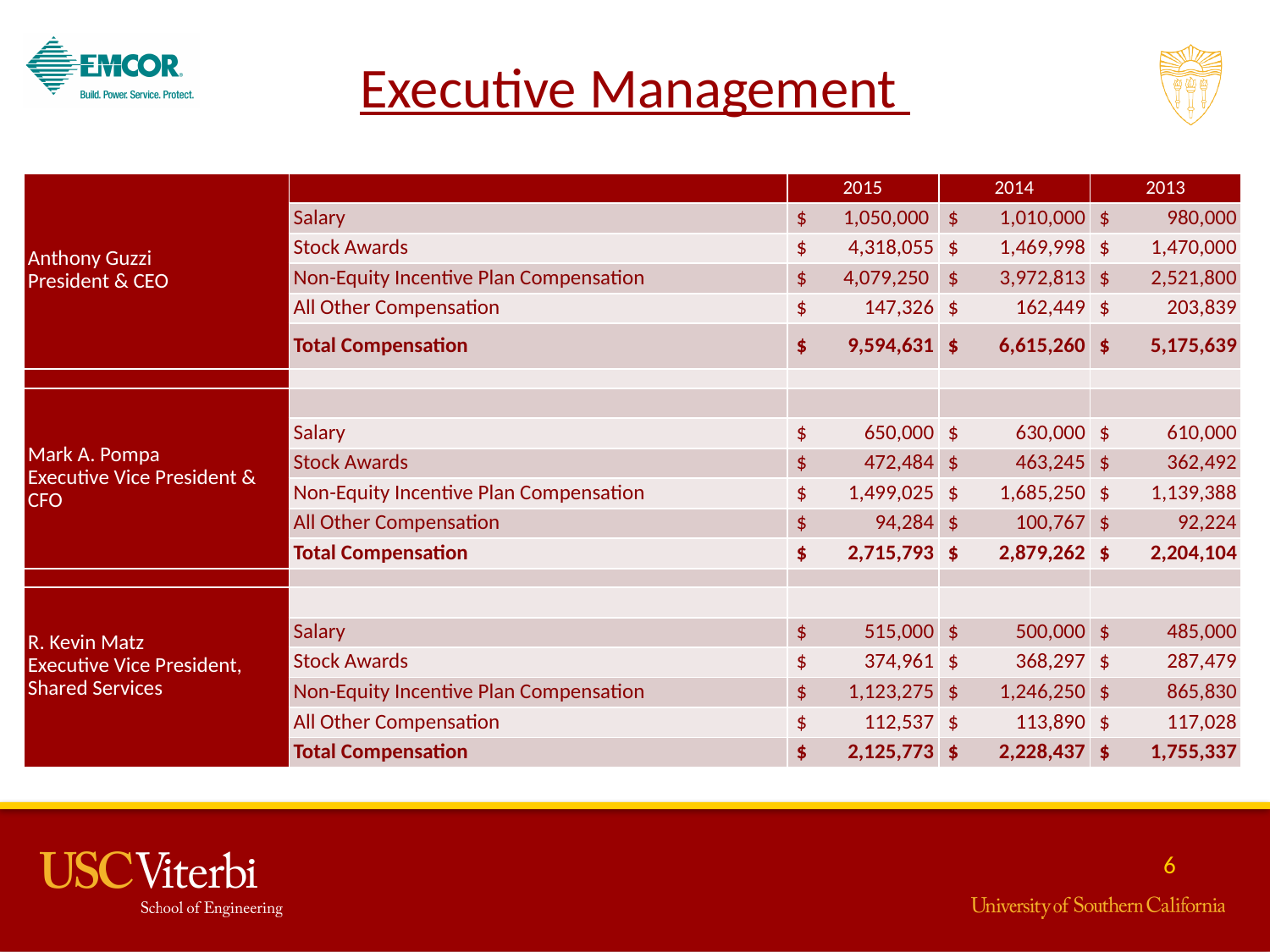

Executive Management
| Anthony Guzzi President & CEO |  | 2015 |  | 2014 |  | 2013 |  |
| --- | --- | --- | --- | --- | --- | --- | --- |
|  | Salary | $ | 1,050,000 | $ | 1,010,000 | $ | 980,000 |
|  | Stock Awards | $ | 4,318,055 | $ | 1,469,998 | $ | 1,470,000 |
|  | Non-Equity Incentive Plan Compensation | $ | 4,079,250 | $ | 3,972,813 | $ | 2,521,800 |
|  | All Other Compensation | $ | 147,326 | $ | 162,449 | $ | 203,839 |
|  | Total Compensation | $ | 9,594,631 | $ | 6,615,260 | $ | 5,175,639 |
|  |  |  |  |  |  |  |  |
| Mark A. Pompa Executive Vice President & CFO |  |  |  |  |  |  |  |
|  | Salary | $ | 650,000 | $ | 630,000 | $ | 610,000 |
|  | Stock Awards | $ | 472,484 | $ | 463,245 | $ | 362,492 |
|  | Non-Equity Incentive Plan Compensation | $ | 1,499,025 | $ | 1,685,250 | $ | 1,139,388 |
|  | All Other Compensation | $ | 94,284 | $ | 100,767 | $ | 92,224 |
|  | Total Compensation | $ | 2,715,793 | $ | 2,879,262 | $ | 2,204,104 |
|  |  |  |  |  |  |  |  |
| R. Kevin Matz Executive Vice President, Shared Services |  |  |  |  |  |  |  |
|  | Salary | $ | 515,000 | $ | 500,000 | $ | 485,000 |
|  | Stock Awards | $ | 374,961 | $ | 368,297 | $ | 287,479 |
|  | Non-Equity Incentive Plan Compensation | $ | 1,123,275 | $ | 1,246,250 | $ | 865,830 |
|  | All Other Compensation | $ | 112,537 | $ | 113,890 | $ | 117,028 |
|  | Total Compensation | $ | 2,125,773 | $ | 2,228,437 | $ | 1,755,337 |